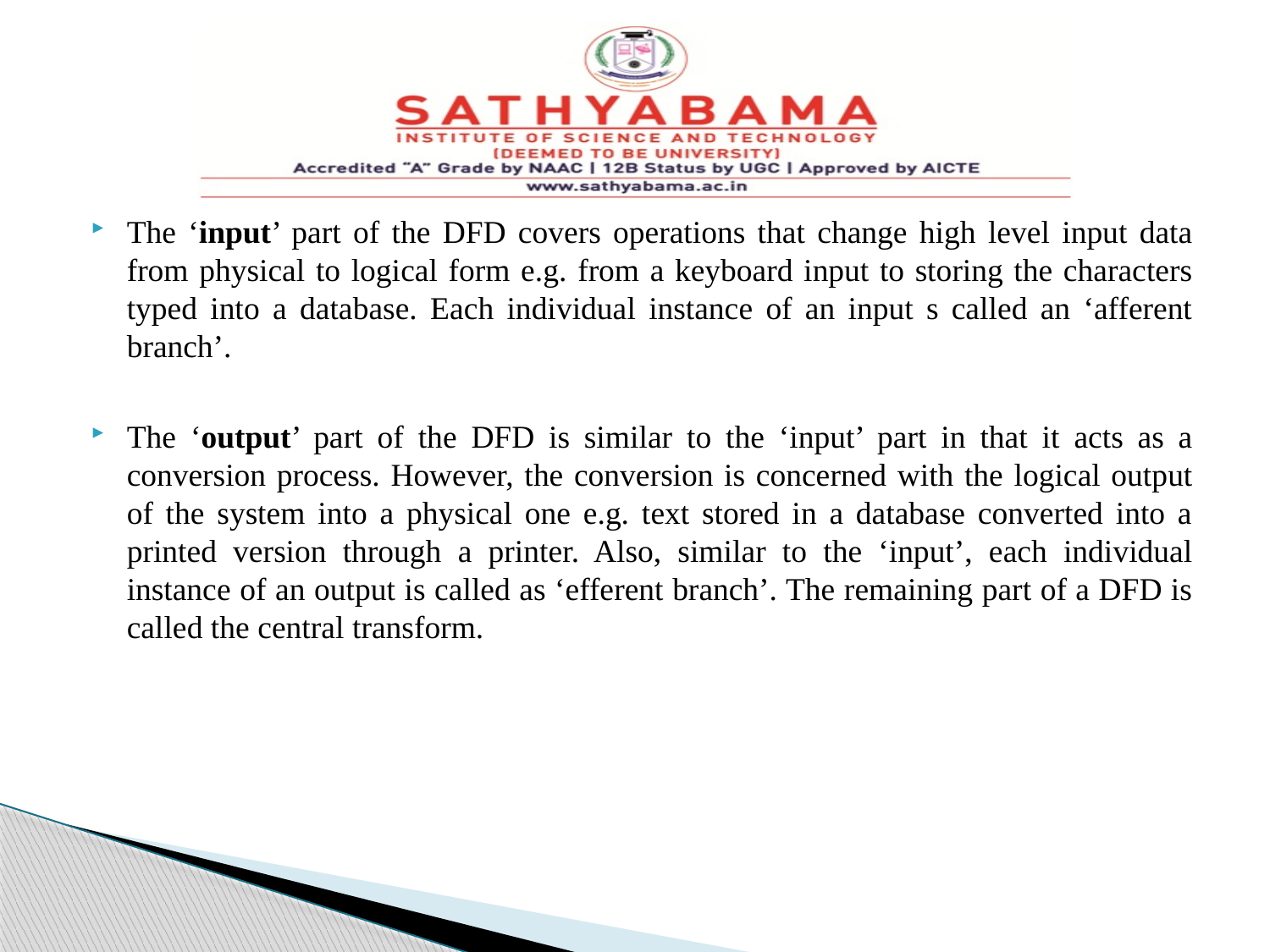

#
The ‘input’ part of the DFD covers operations that change high level input data from physical to logical form e.g. from a keyboard input to storing the characters typed into a database. Each individual instance of an input s called an ‘afferent branch’.

The ‘output’ part of the DFD is similar to the ‘input’ part in that it acts as a conversion process. However, the conversion is concerned with the logical output of the system into a physical one e.g. text stored in a database converted into a printed version through a printer. Also, similar to the ‘input’, each individual instance of an output is called as ‘efferent branch’. The remaining part of a DFD is called the central transform.